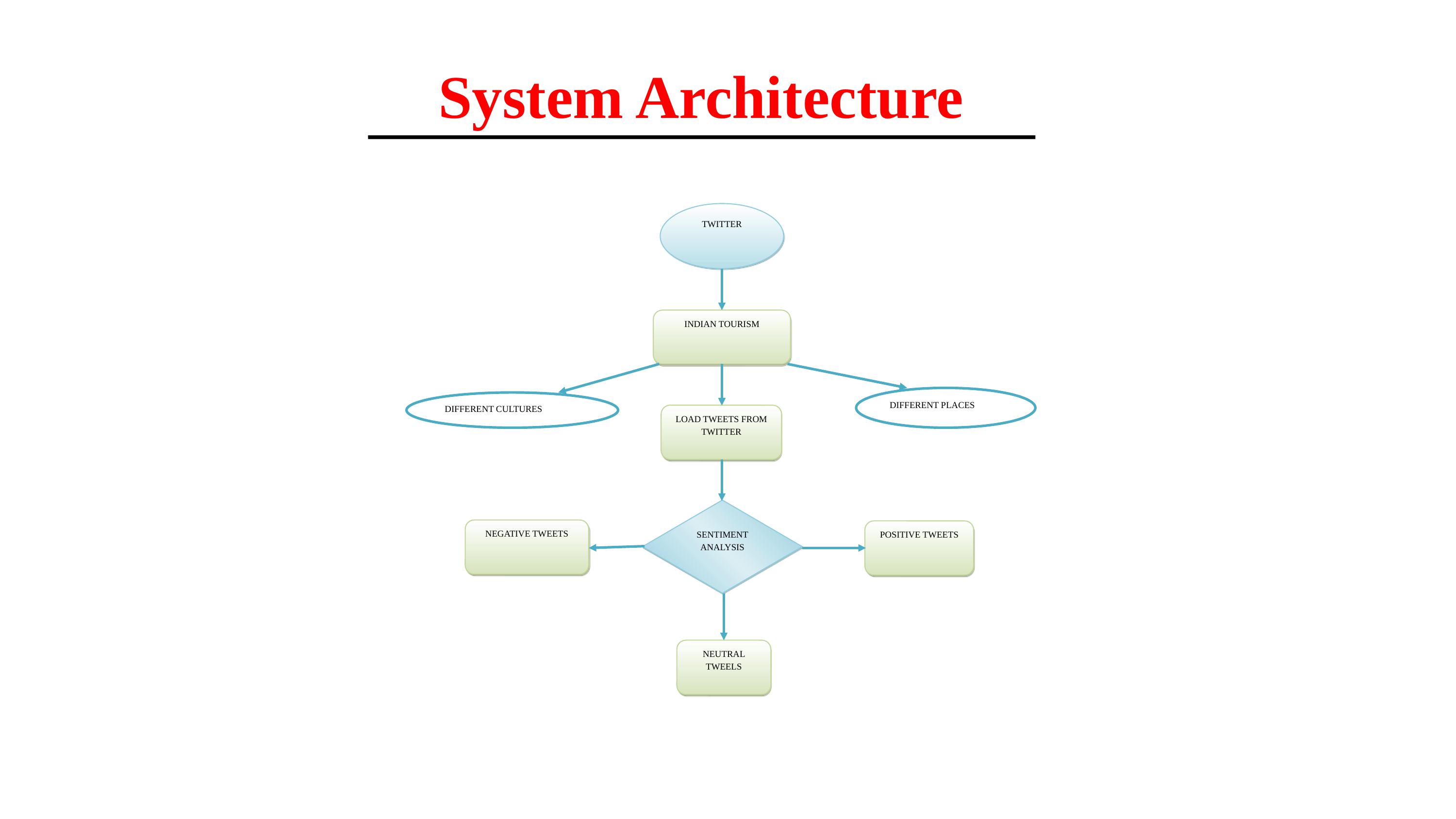

System Architecture

TWITTER
INDIAN TOURISM
DIFFERENT PLACES
DIFFERENT CULTURES
LOAD TWEETS FROM TWITTER
SENTIMENT ANALYSIS
NEGATIVE TWEETS
POSITIVE TWEETS
NEUTRAL TWEELS